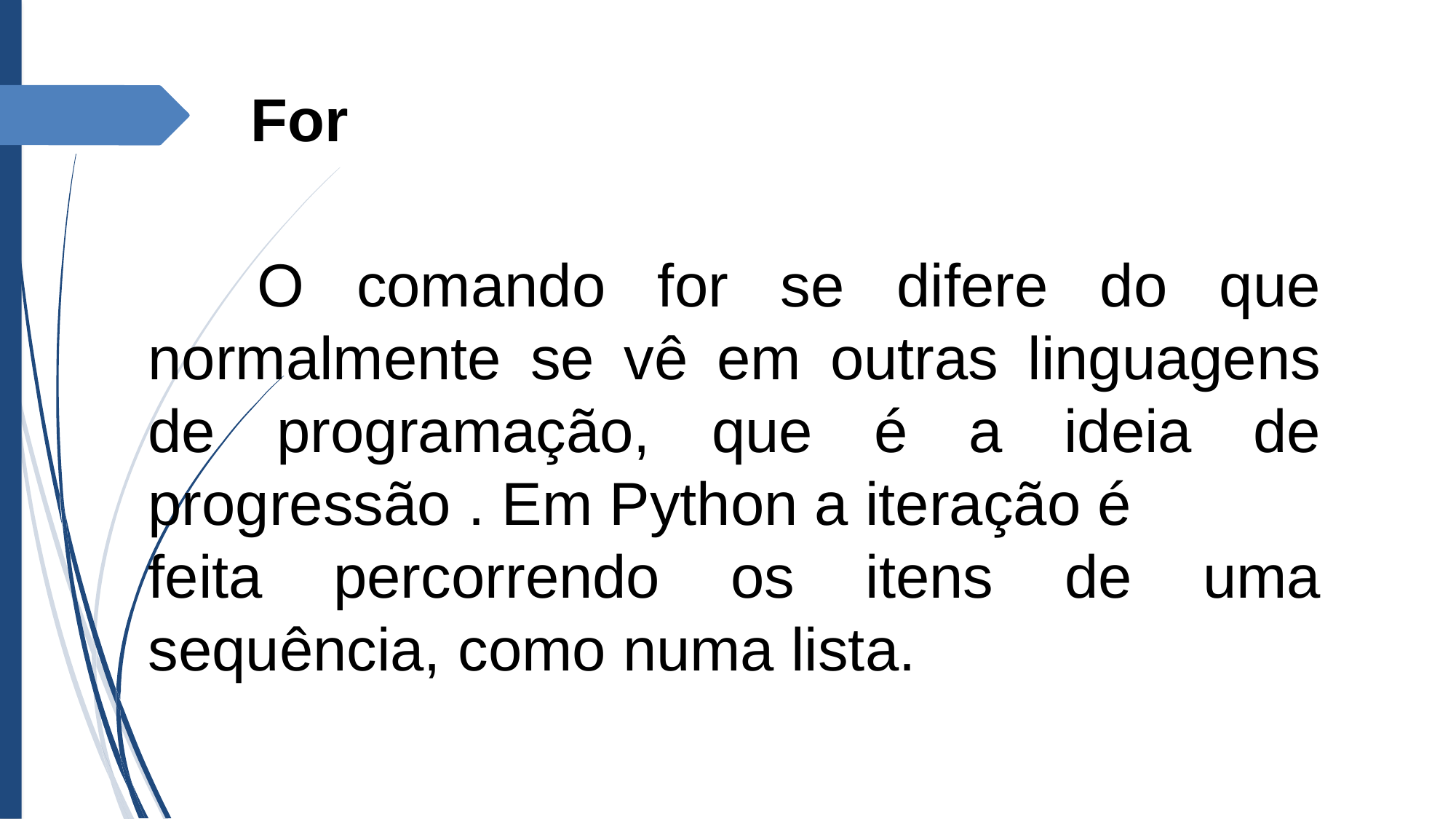

For
	O comando for se difere do que normalmente se vê em outras linguagens de programação, que é a ideia de progressão . Em Python a iteração é
feita percorrendo os itens de uma sequência, como numa lista.